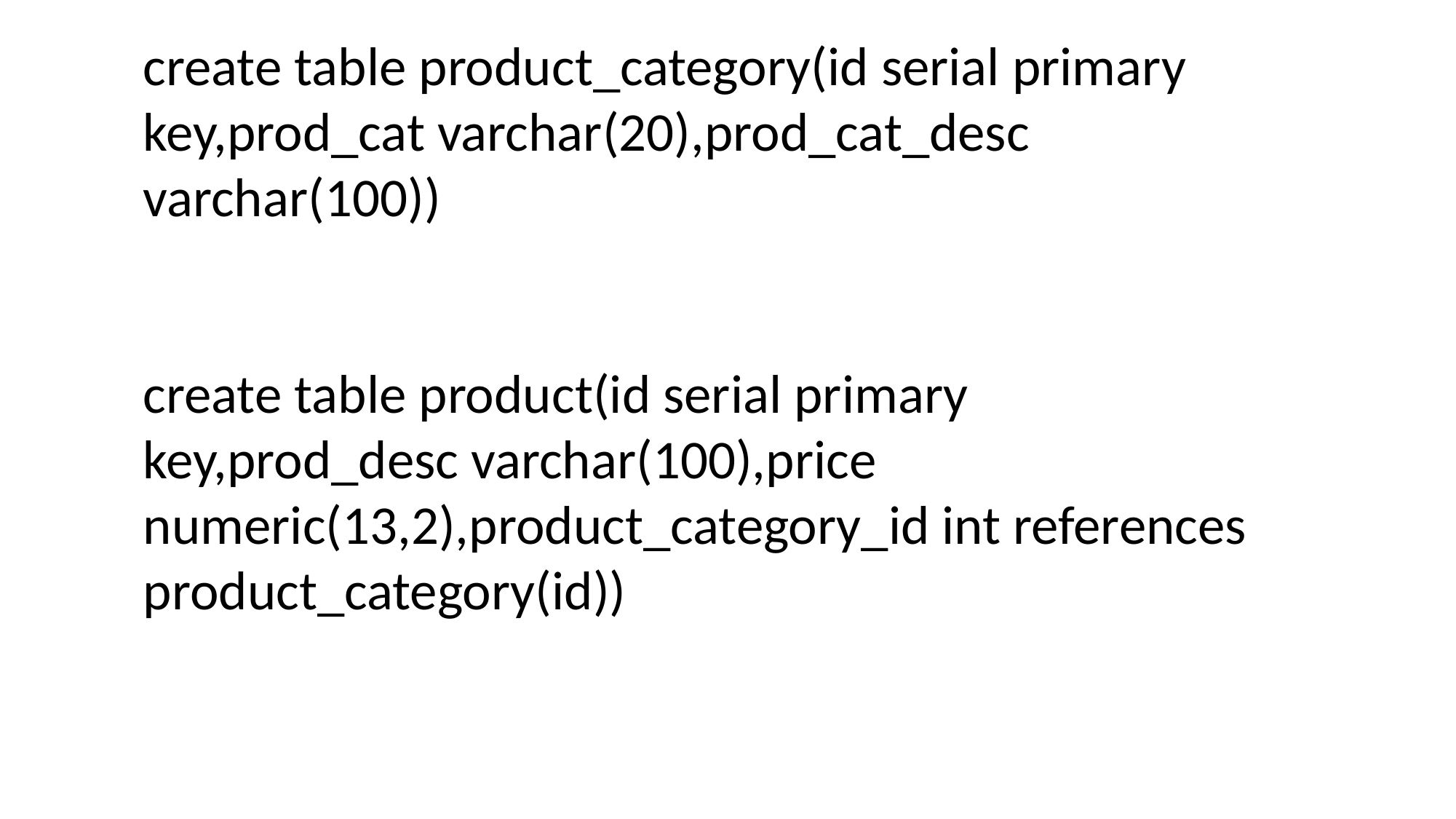

create table product_category(id serial primary key,prod_cat varchar(20),prod_cat_desc varchar(100))

create table product(id serial primary key,prod_desc varchar(100),price numeric(13,2),product_category_id int references product_category(id))